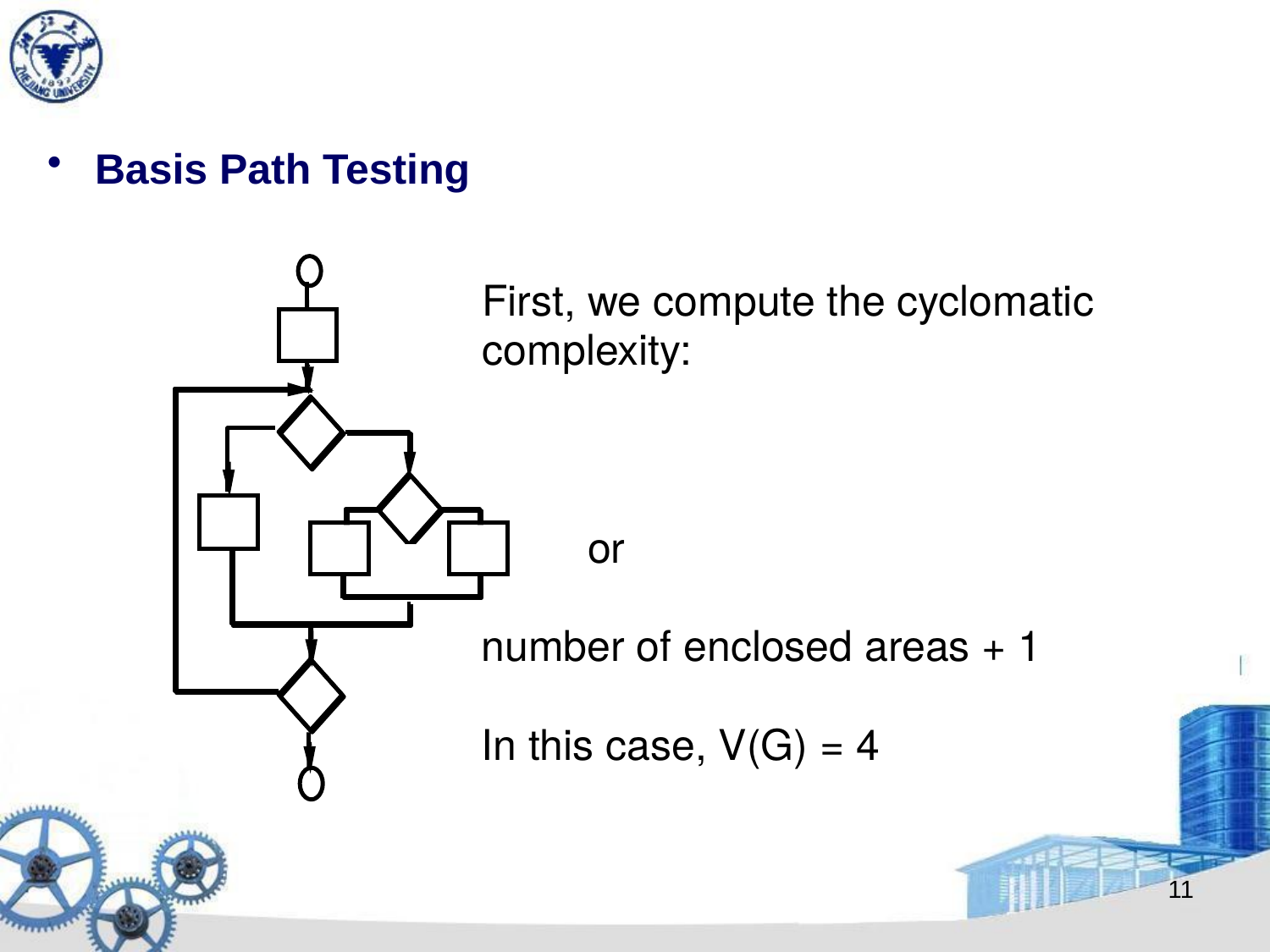

Basis Path Testing

First, we compute the cyclomatic

complexity:

         or

number of enclosed areas + 1

In this case, V(G) = 4

11